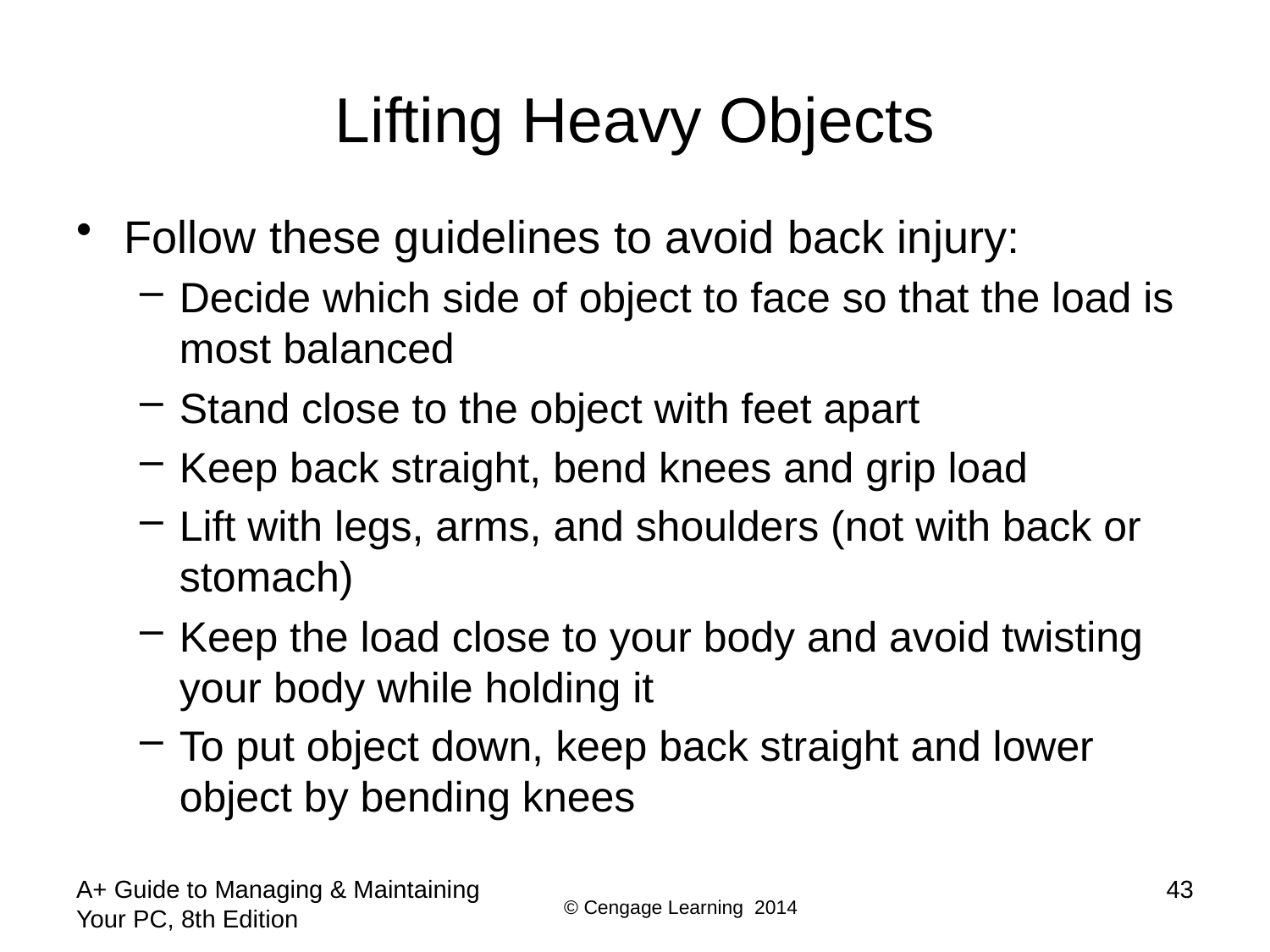

# Lifting Heavy Objects
Follow these guidelines to avoid back injury:
Decide which side of object to face so that the load is most balanced
Stand close to the object with feet apart
Keep back straight, bend knees and grip load
Lift with legs, arms, and shoulders (not with back or stomach)
Keep the load close to your body and avoid twisting your body while holding it
To put object down, keep back straight and lower object by bending knees
A+ Guide to Managing & Maintaining Your PC, 8th Edition
43